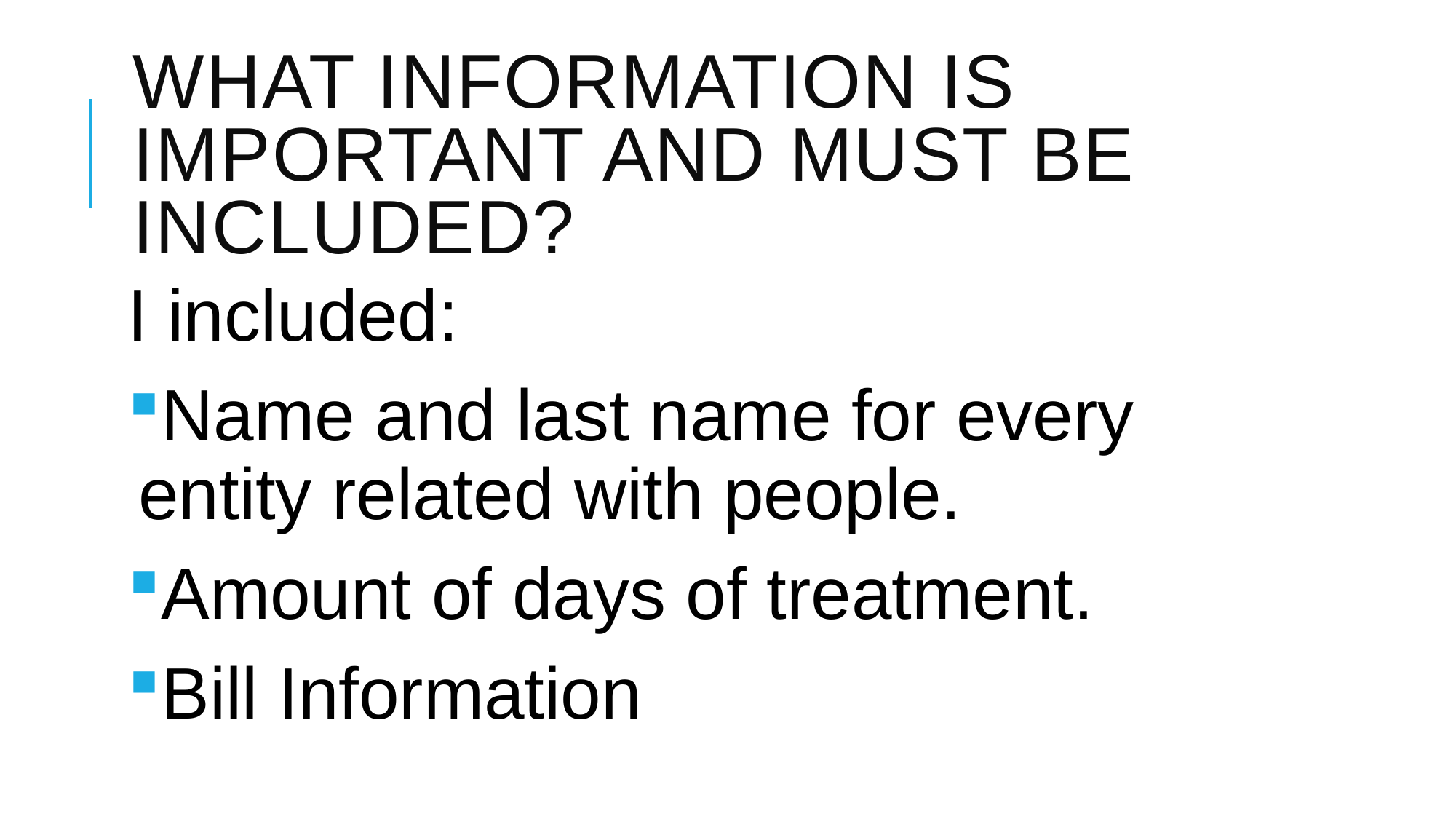

# What information is important and must be included?
I included:
Name and last name for every entity related with people.
Amount of days of treatment.
Bill Information